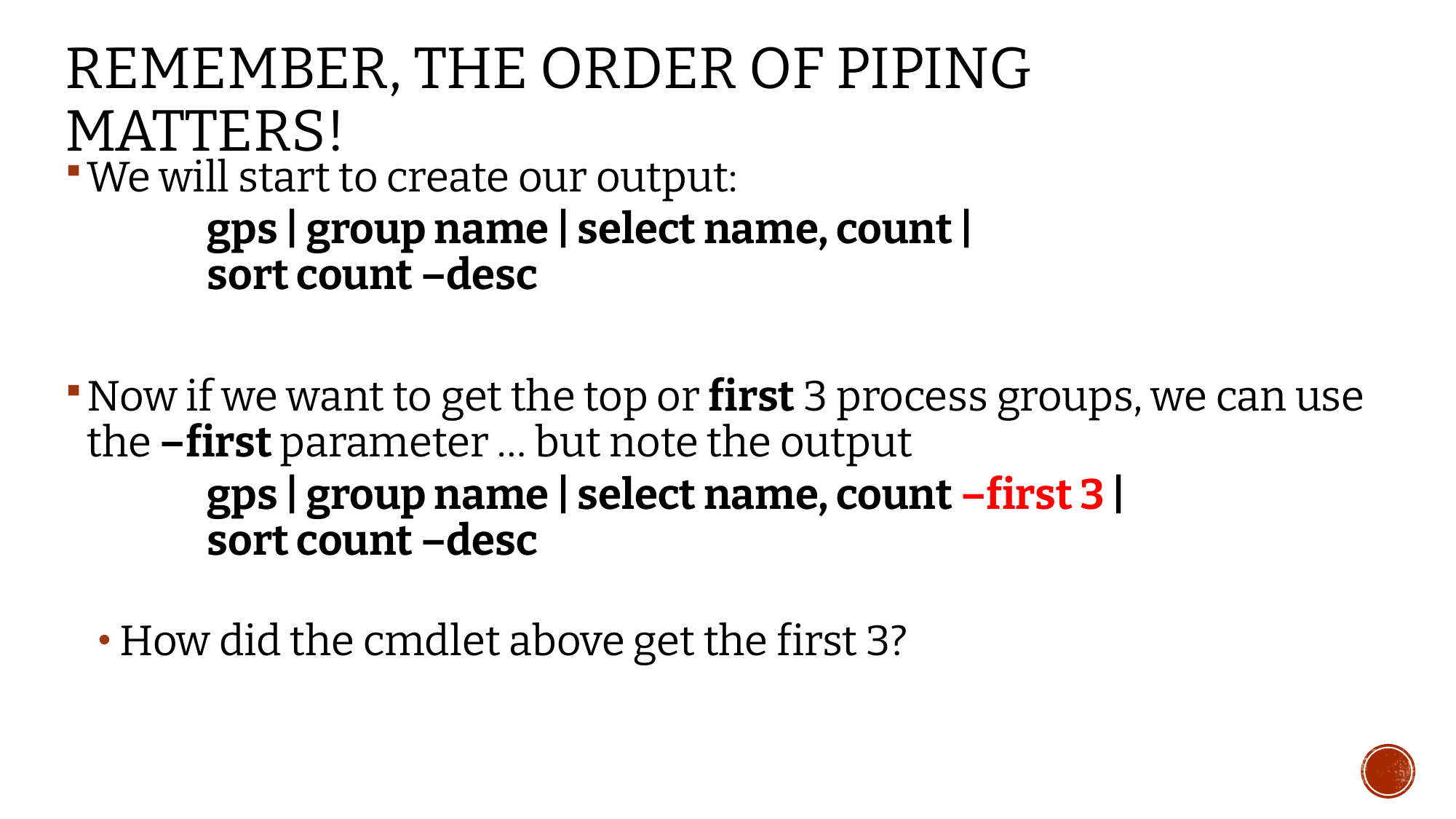

Remember, the Order of Piping Matters!
We will start to create our output:
	gps | group name | select name, count |
	sort count –desc

Now if we want to get the top or first 3 process groups, we can use the –first parameter … but note the output
	gps | group name | select name, count –first 3 |
	sort count –desc
How did the cmdlet above get the first 3?